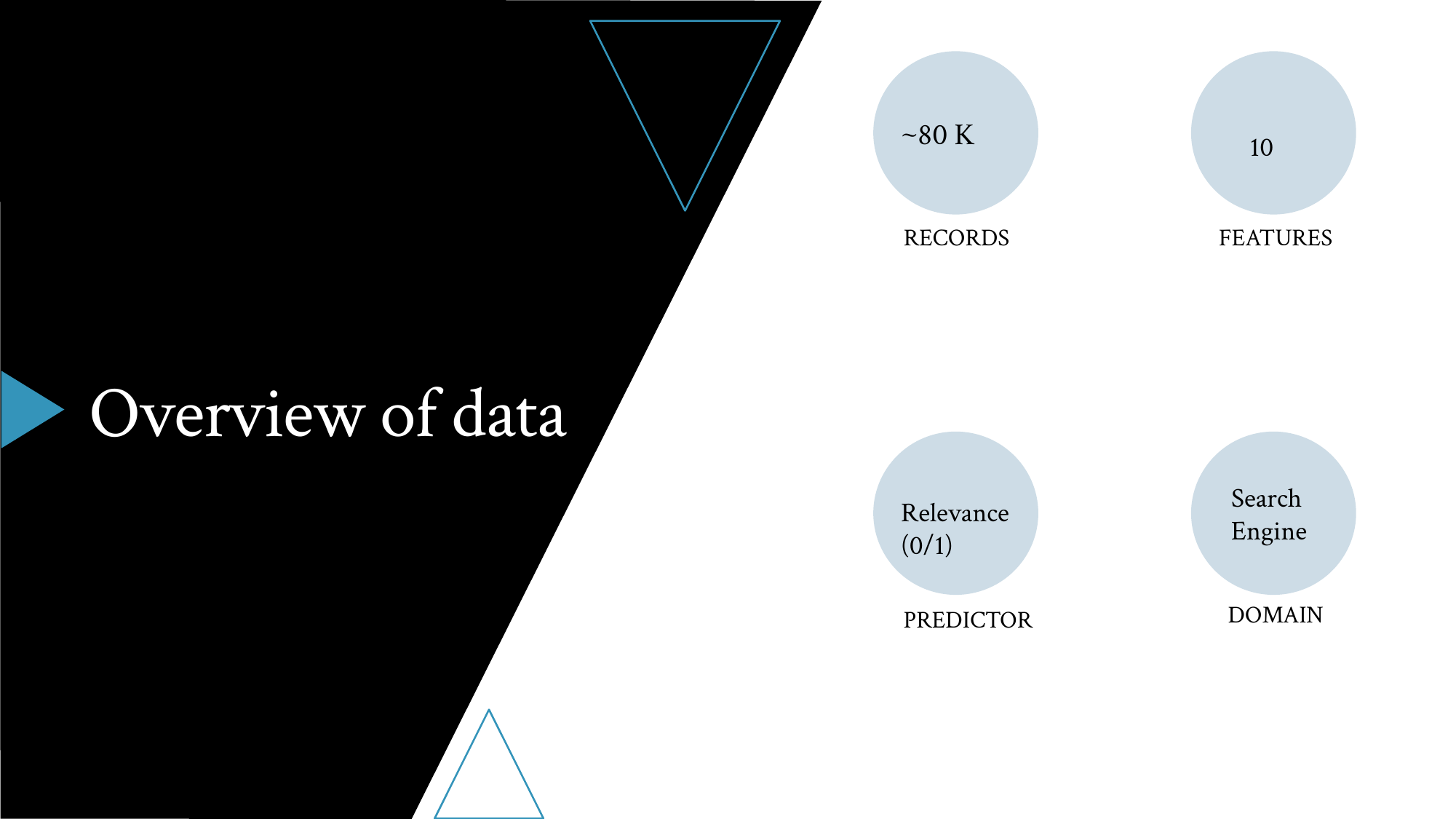

Records
Features

Domain
Predictor
~80 K
10
# Overview of data
Search Engine
Relevance (0/1)